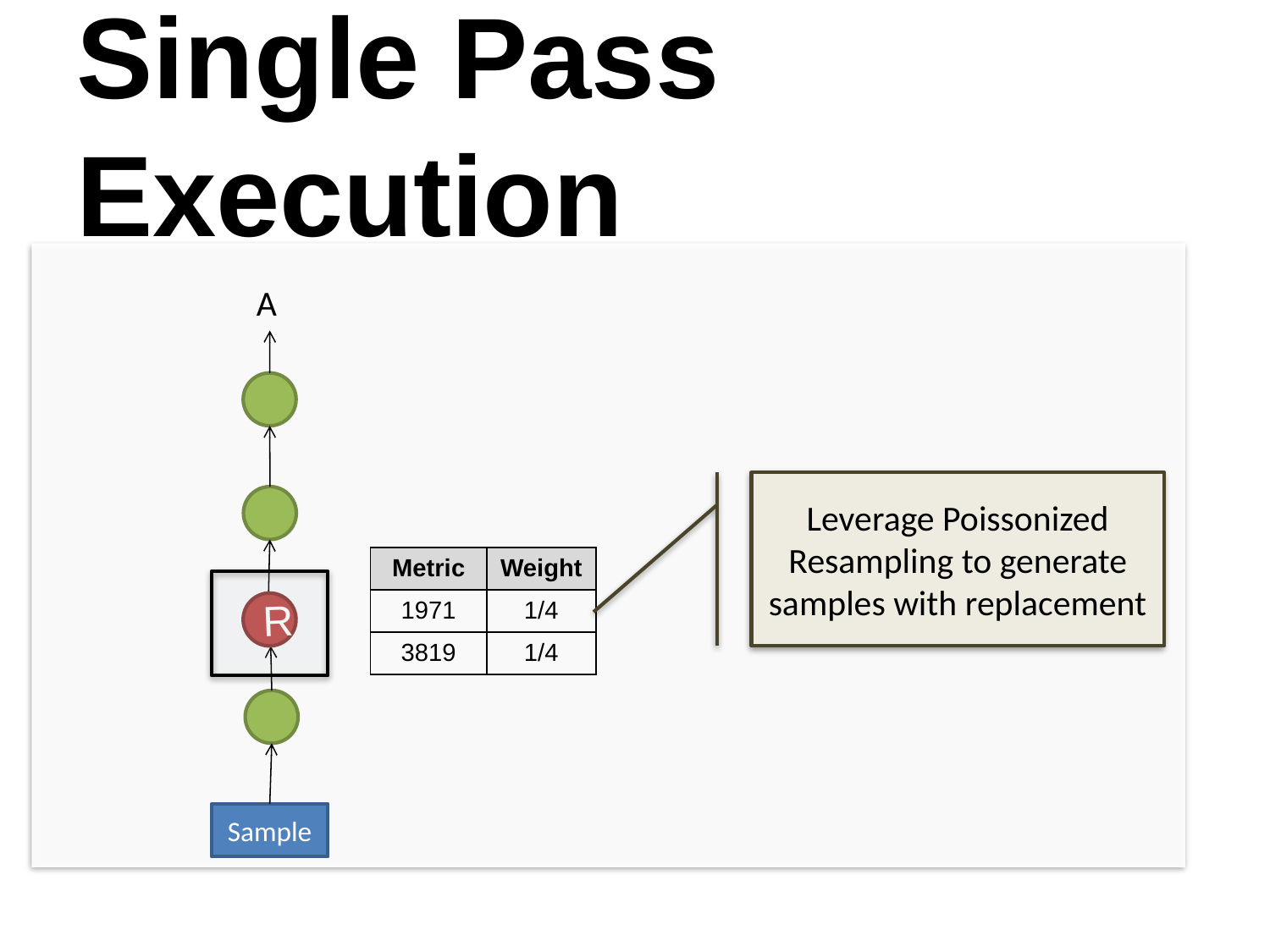

# Single Pass Execution

A

Leverage Poissonized Resampling to generate samples with replacement

| Metric | Weight |
| --- | --- |
| 1971 | 1/4 |
| 3819 | 1/4 |

R

Sample